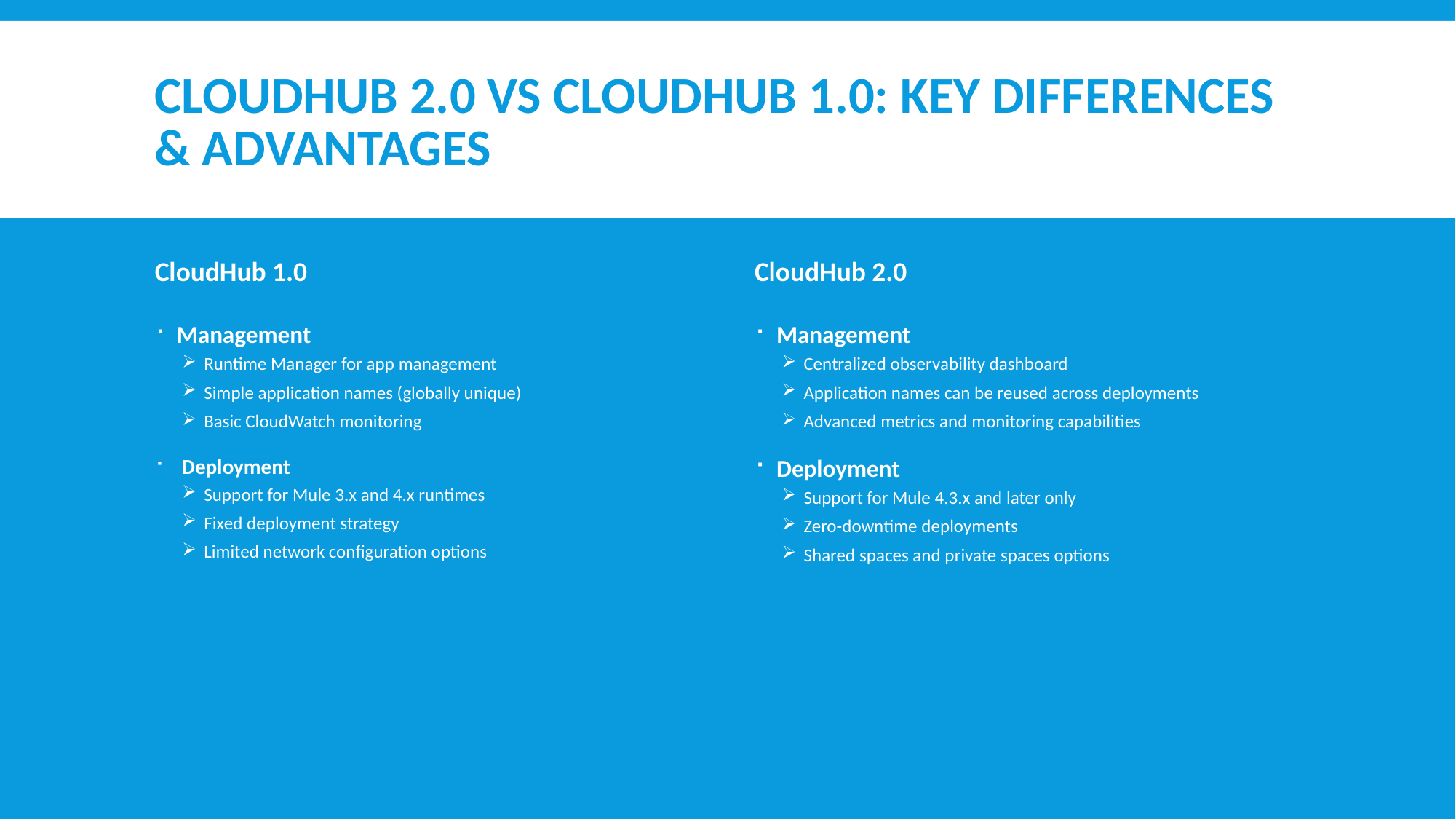

# CloudHub 2.0 vs CloudHub 1.0: Key Differences & Advantages
CloudHub 1.0
CloudHub 2.0
Management
Centralized observability dashboard
Application names can be reused across deployments
Advanced metrics and monitoring capabilities
Deployment
Support for Mule 4.3.x and later only
Zero-downtime deployments
Shared spaces and private spaces options
Management
Runtime Manager for app management
Simple application names (globally unique)
Basic CloudWatch monitoring
 Deployment
Support for Mule 3.x and 4.x runtimes
Fixed deployment strategy
Limited network configuration options